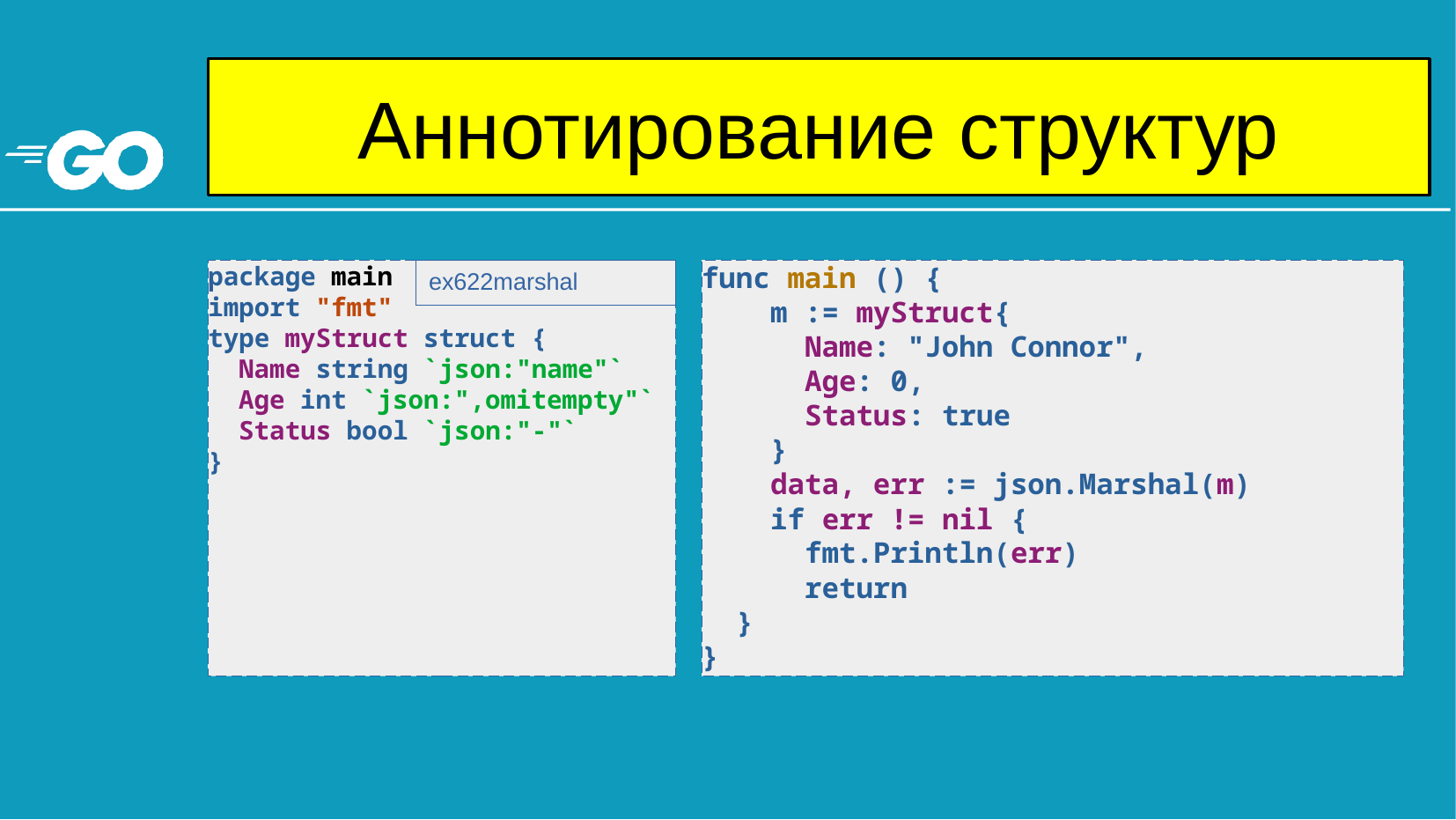

# Аннотирование структур
package main
import "fmt"
type myStruct struct {
  Name string `json:"name"`
  Age int `json:",omitempty"`
  Status bool `json:"-"`
}
ex622marshal
func main () {
    m := myStruct{
      Name: "John Connor",
      Age: 0,
      Status: true
    }
    data, err := json.Marshal(m)
    if err != nil {
      fmt.Println(err)
      return
  }
}